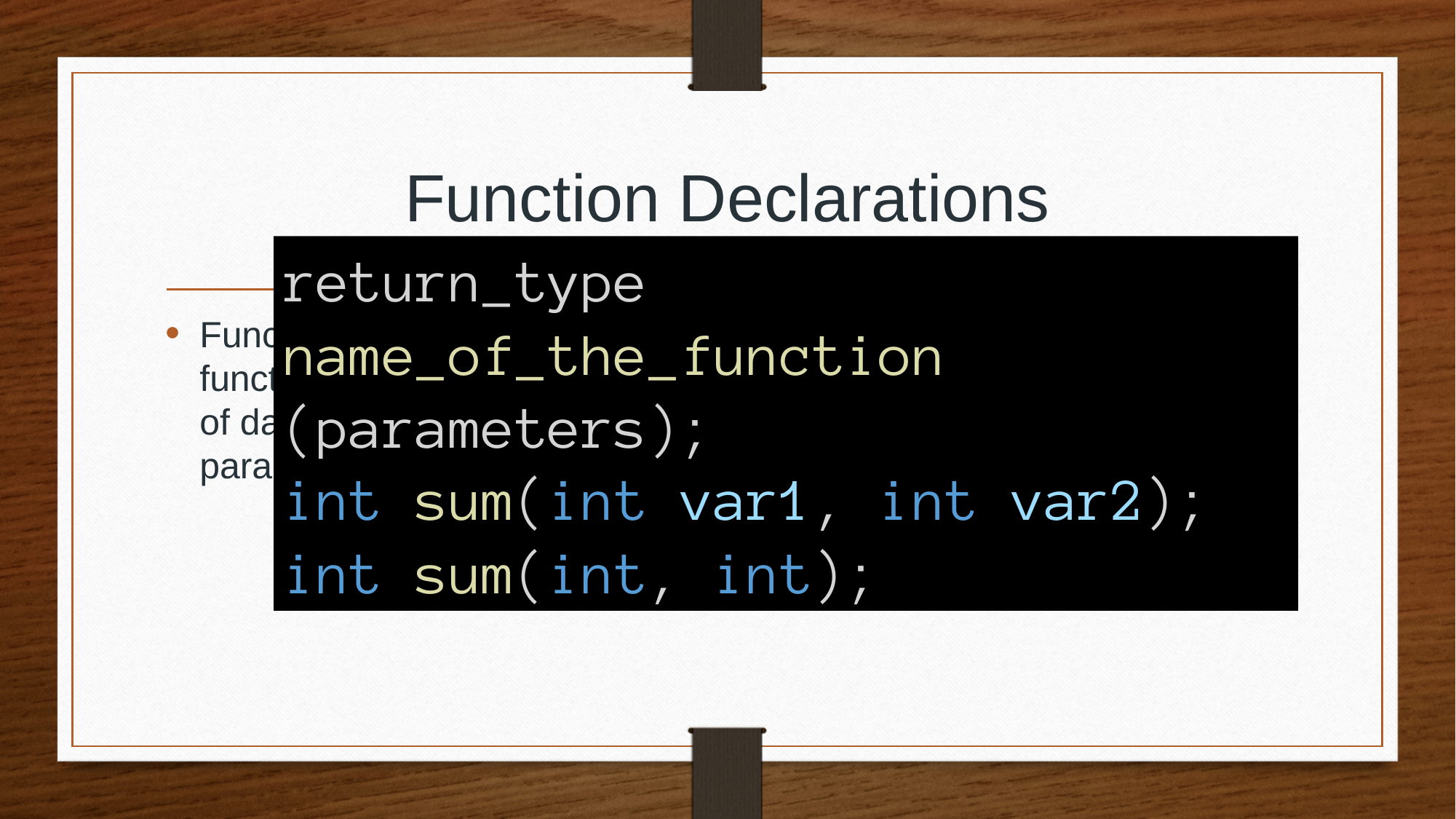

# Function Declarations
return_type name_of_the_function (parameters);
int sum(int var1, int var2);
int sum(int, int);
Function declarations tell the compiler how many parameters a function takes, what kinds of parameters it returns, and what types of data it takes. Function declarations do not need to include parameter names, but definitions must.